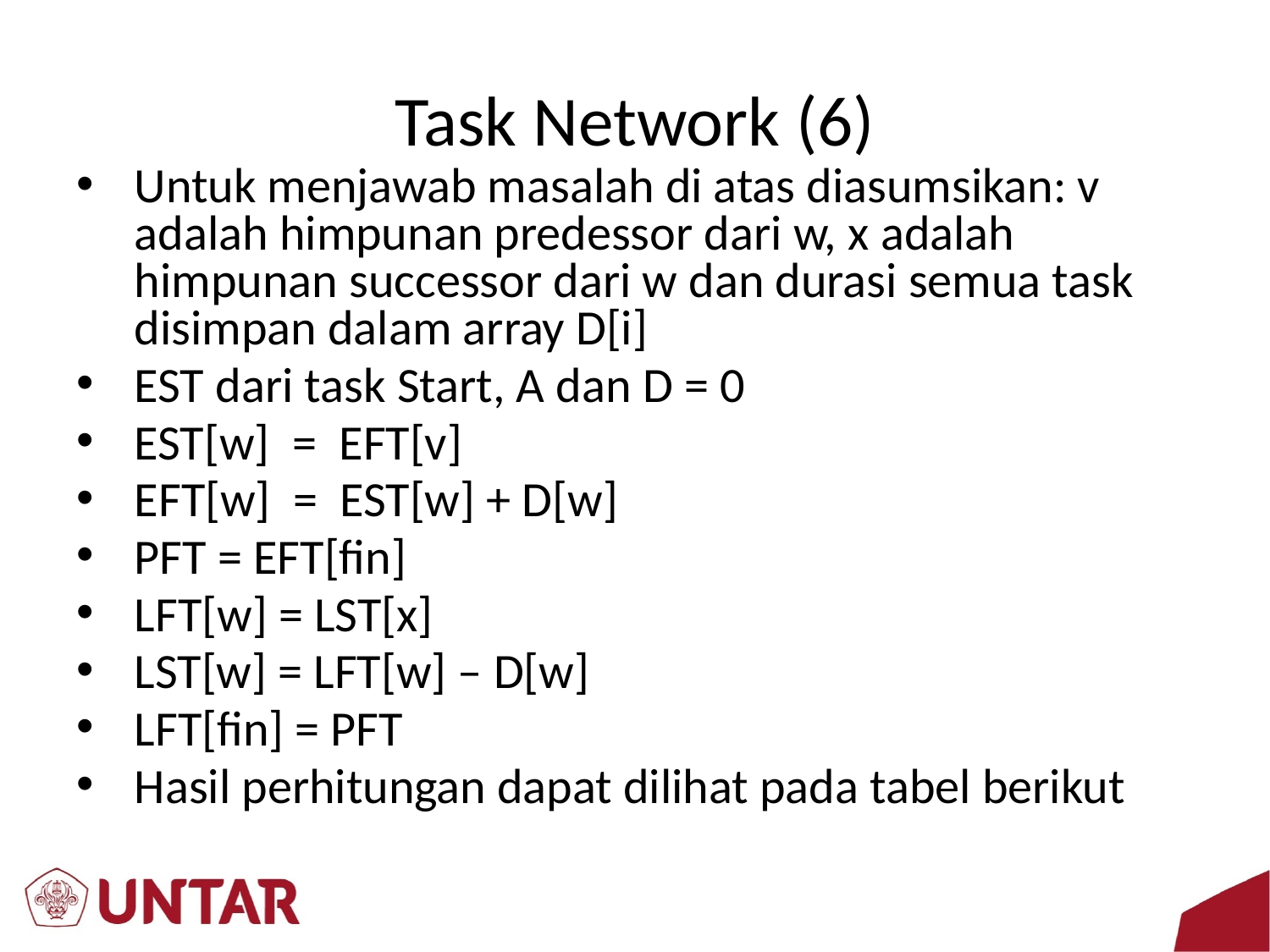

# Task Network (6)
Untuk menjawab masalah di atas diasumsikan: v adalah himpunan predessor dari w, x adalah himpunan successor dari w dan durasi semua task disimpan dalam array D[i]
EST dari task Start, A dan D = 0
EST[w]  =  EFT[v]
EFT[w]  =  EST[w] + D[w]
PFT = EFT[fin]
LFT[w] = LST[x]
LST[w] = LFT[w] – D[w]
LFT[fin] = PFT
Hasil perhitungan dapat dilihat pada tabel berikut